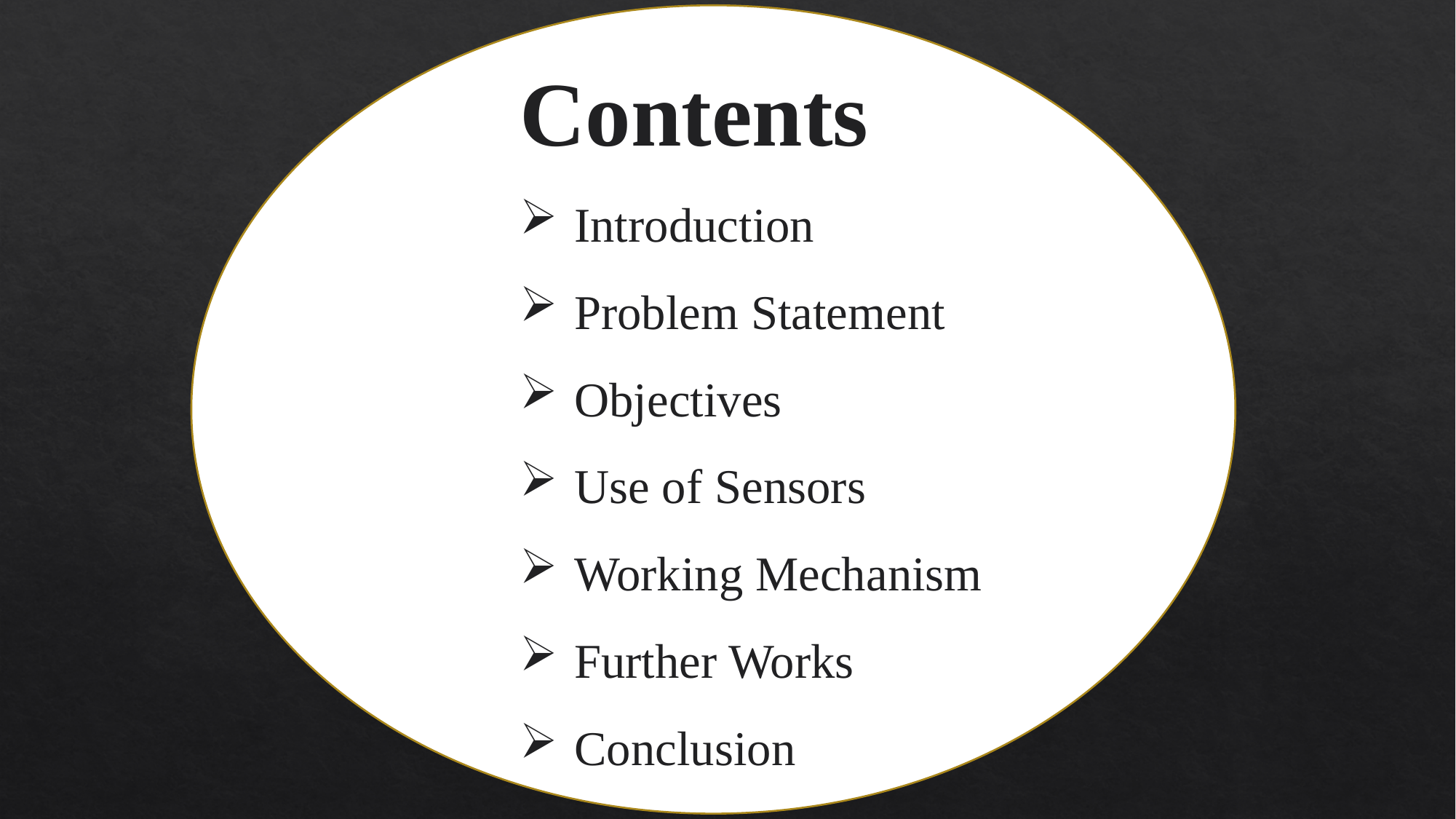

Contents
Introduction
Problem Statement
Objectives
Use of Sensors
Working Mechanism
Further Works
Conclusion